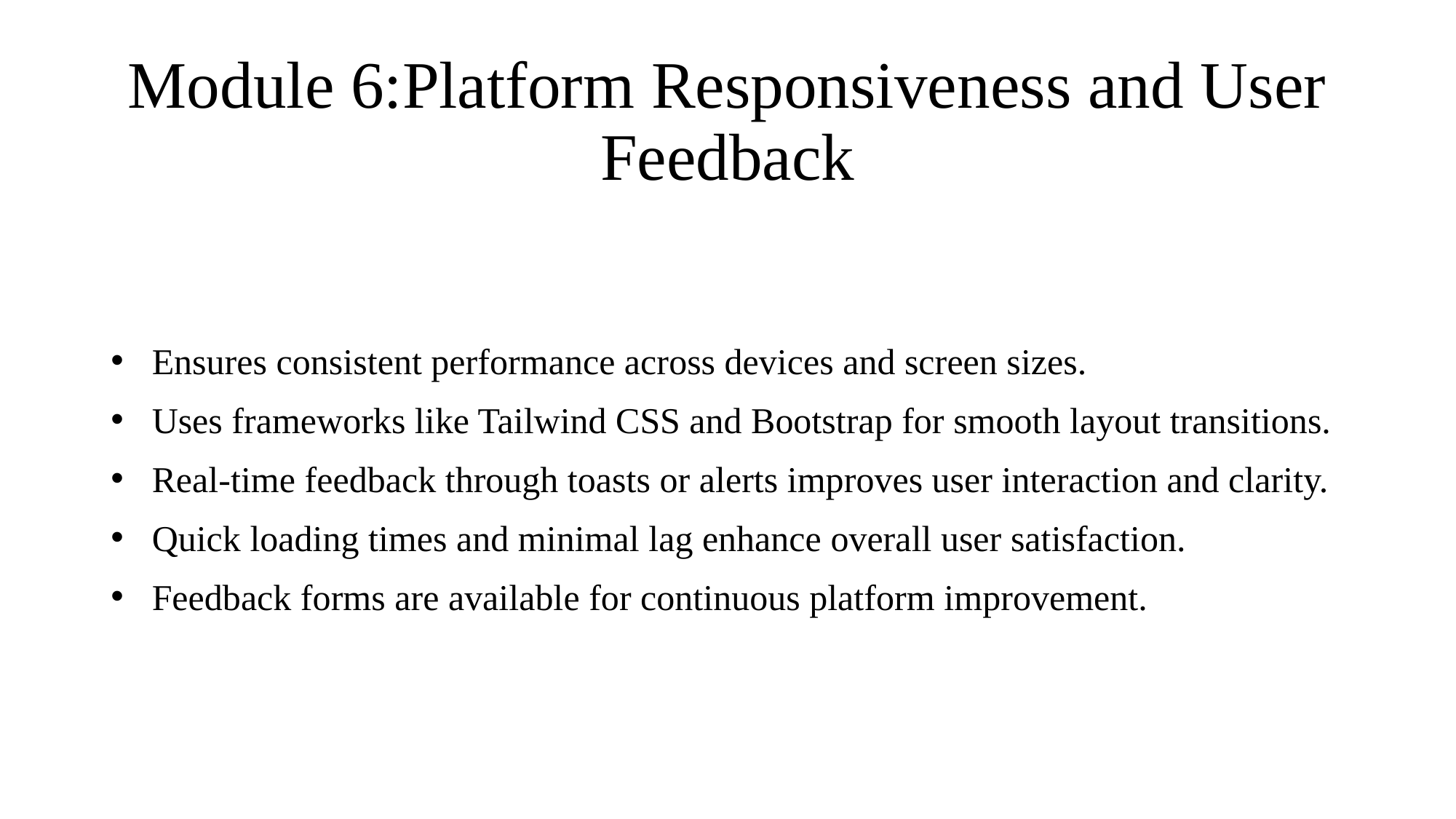

# Module 6:Platform Responsiveness and User Feedback
Ensures consistent performance across devices and screen sizes.
Uses frameworks like Tailwind CSS and Bootstrap for smooth layout transitions.
Real-time feedback through toasts or alerts improves user interaction and clarity.
Quick loading times and minimal lag enhance overall user satisfaction.
Feedback forms are available for continuous platform improvement.